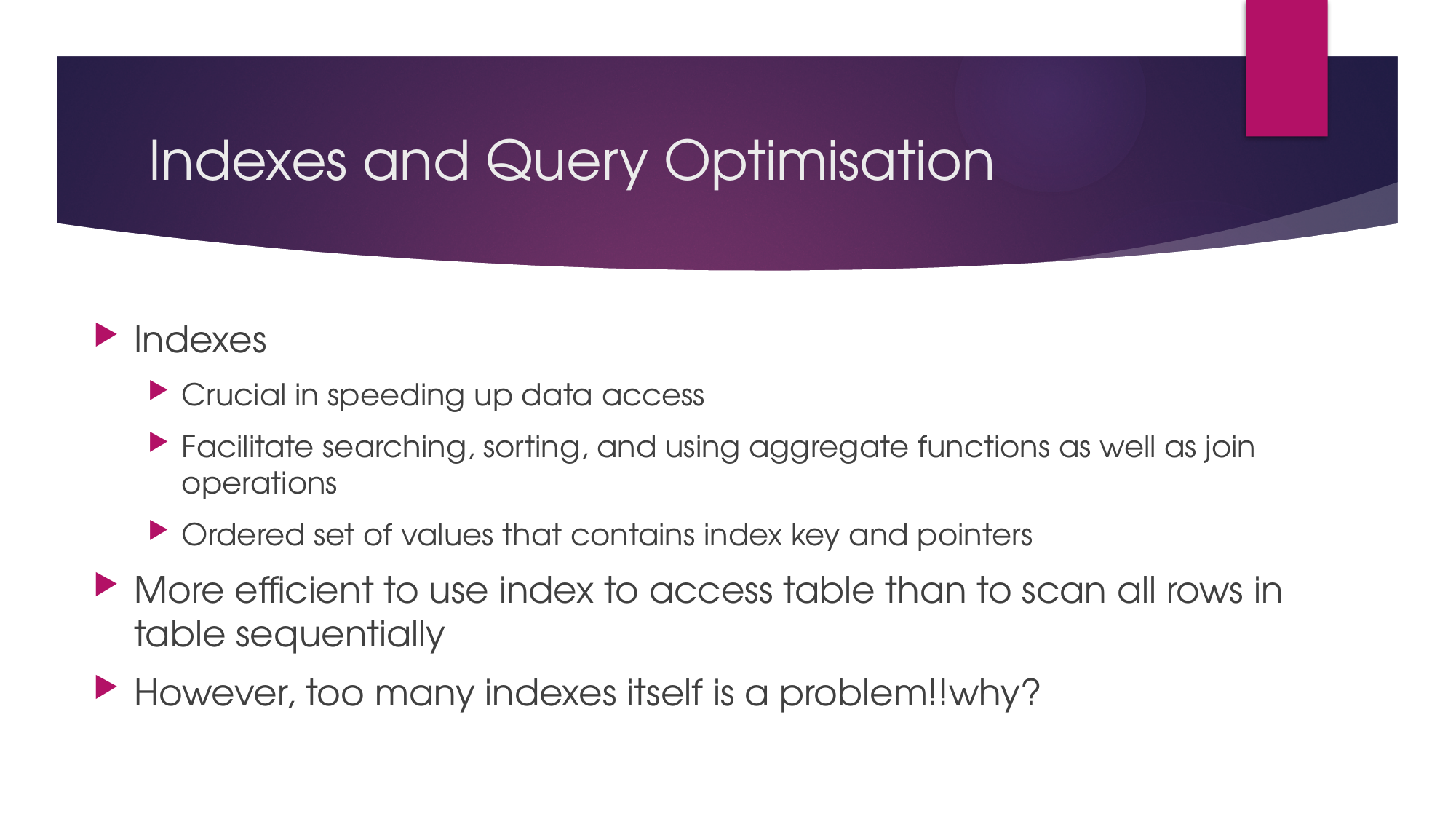

# Indexes and Query Optimisation
Indexes
Crucial in speeding up data access
Facilitate searching, sorting, and using aggregate functions as well as join operations
Ordered set of values that contains index key and pointers
More efficient to use index to access table than to scan all rows in table sequentially
However, too many indexes itself is a problem!!why?